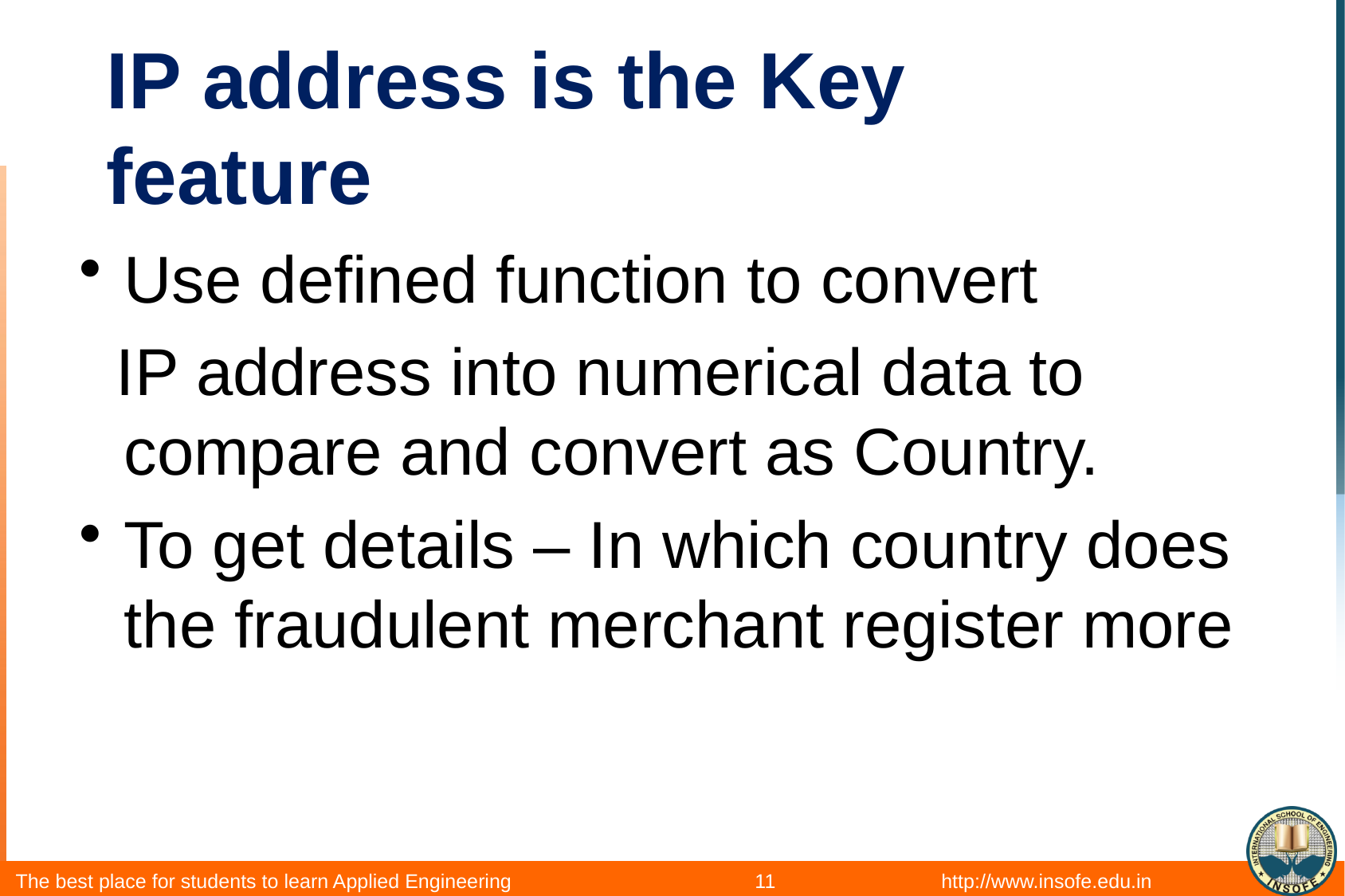

# IP address is the Key feature

Use defined function to convert
  IP address into numerical data to compare and convert as Country.
To get details – In which country does the fraudulent merchant register more